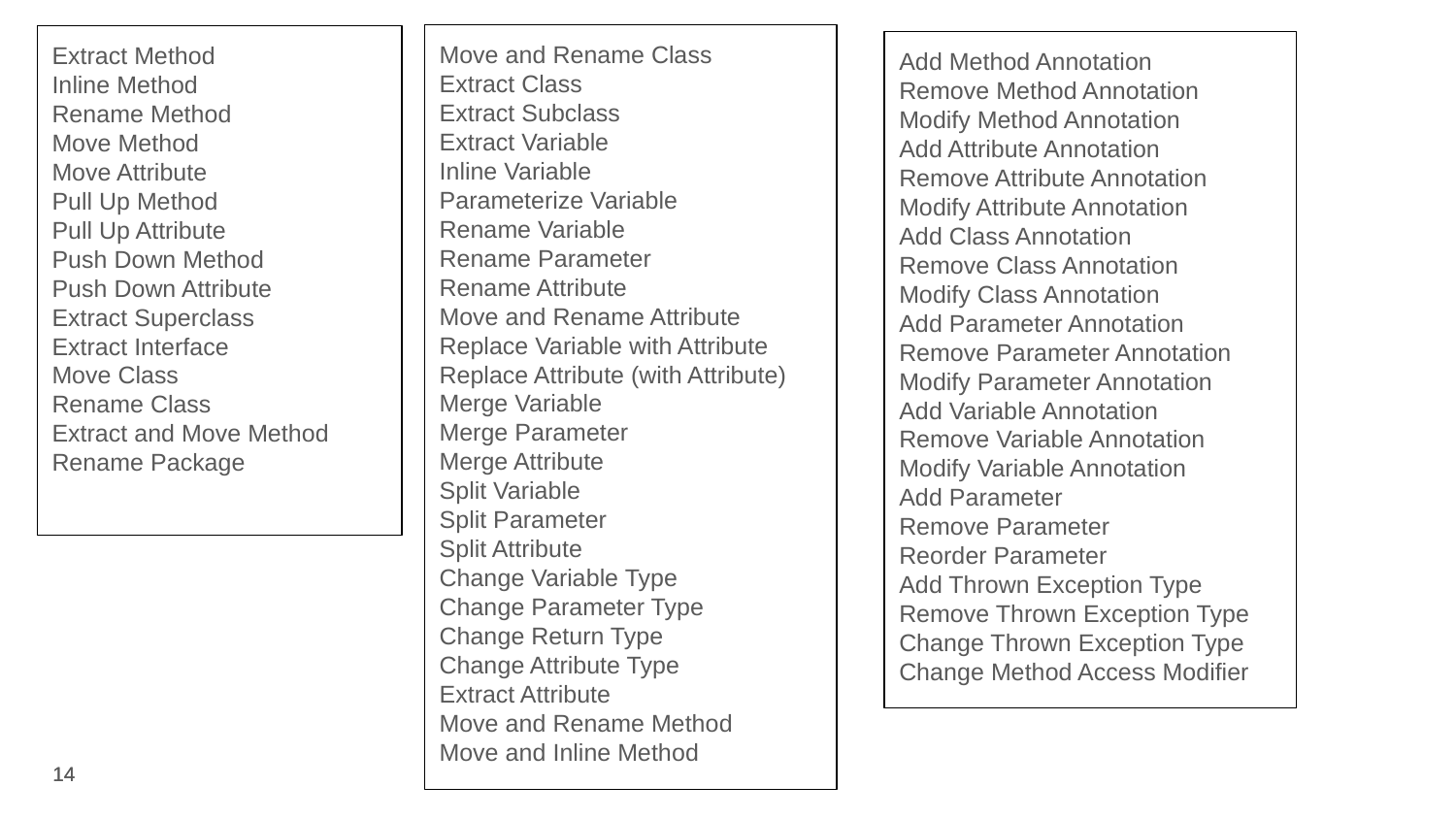

Move and Rename Class
Extract Class
Extract Subclass
Extract Variable
Inline Variable
Parameterize Variable
Rename Variable
Rename Parameter
Rename Attribute
Move and Rename Attribute
Replace Variable with Attribute
Replace Attribute (with Attribute)
Merge Variable
Merge Parameter
Merge Attribute
Split Variable
Split Parameter
Split Attribute
Change Variable Type
Change Parameter Type
Change Return Type
Change Attribute Type
Extract Attribute
Move and Rename Method
Move and Inline Method
Extract Method
Inline Method
Rename Method
Move Method
Move Attribute
Pull Up Method
Pull Up Attribute
Push Down Method
Push Down Attribute
Extract Superclass
Extract Interface
Move Class
Rename Class
Extract and Move Method
Rename Package

Add Method Annotation
Remove Method Annotation
Modify Method Annotation
Add Attribute Annotation
Remove Attribute Annotation
Modify Attribute Annotation
Add Class Annotation
Remove Class Annotation
Modify Class Annotation
Add Parameter Annotation
Remove Parameter Annotation
Modify Parameter Annotation
Add Variable Annotation
Remove Variable Annotation
Modify Variable Annotation
Add Parameter
Remove Parameter
Reorder Parameter
Add Thrown Exception Type
Remove Thrown Exception Type
Change Thrown Exception Type
Change Method Access Modifier
14
14